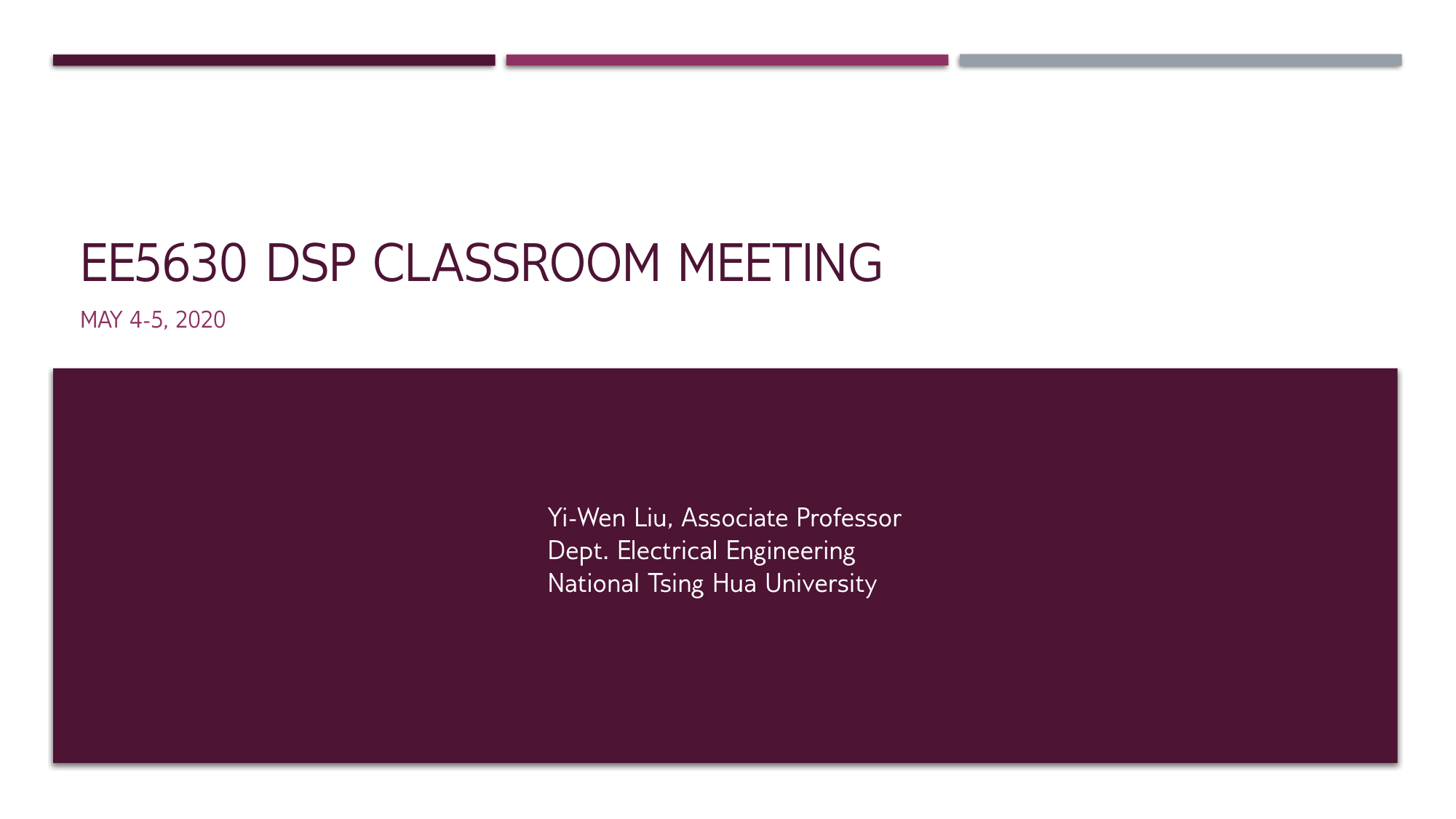

# EE5630 DSP Classroom Meeting
May 4-5, 2020
Yi-Wen Liu, Associate Professor
Dept. Electrical Engineering
National Tsing Hua University